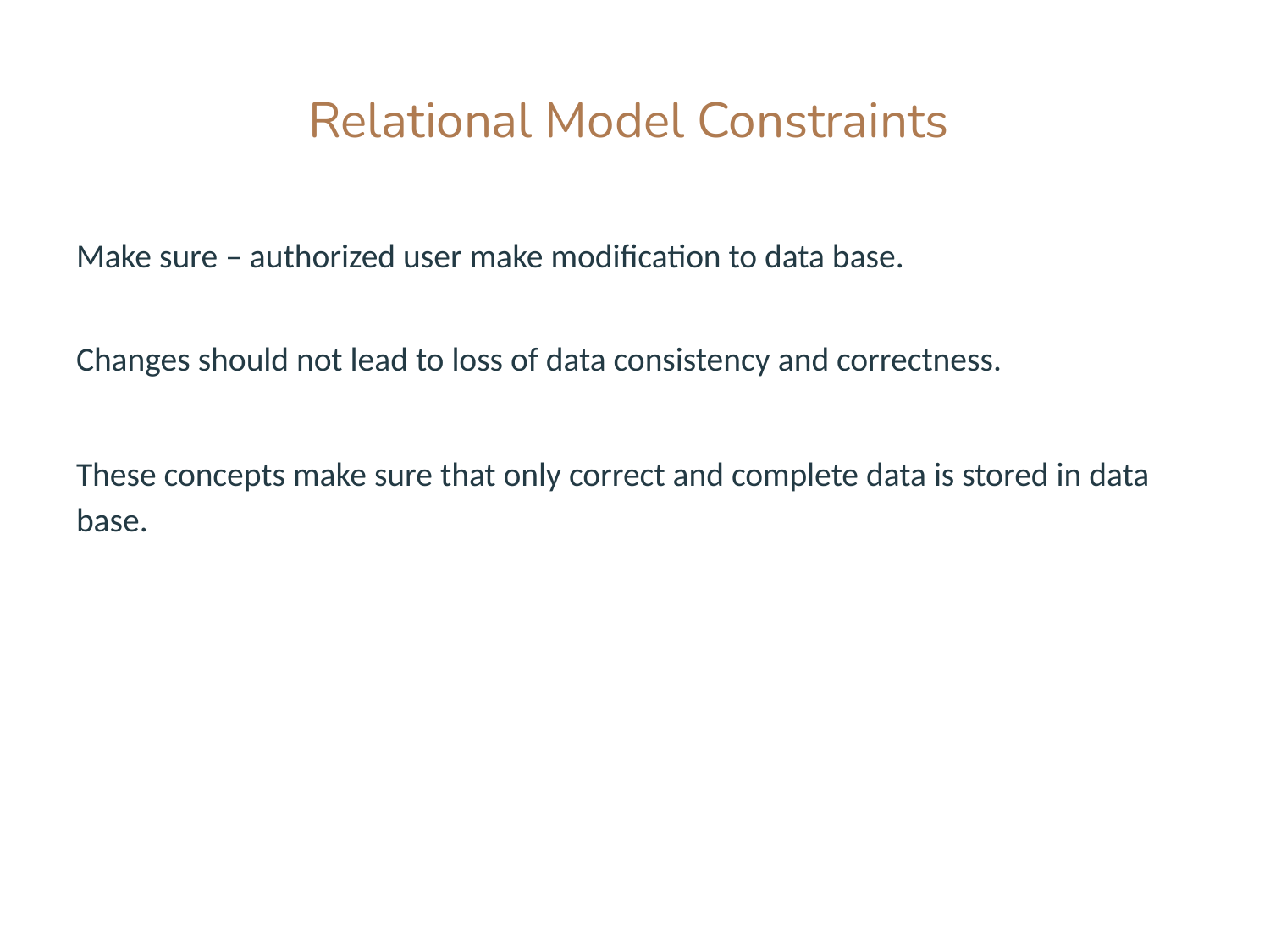

# Relational Model Constraints
Make sure – authorized user make modification to data base.

Changes should not lead to loss of data consistency and correctness.

These concepts make sure that only correct and complete data is stored in data base.